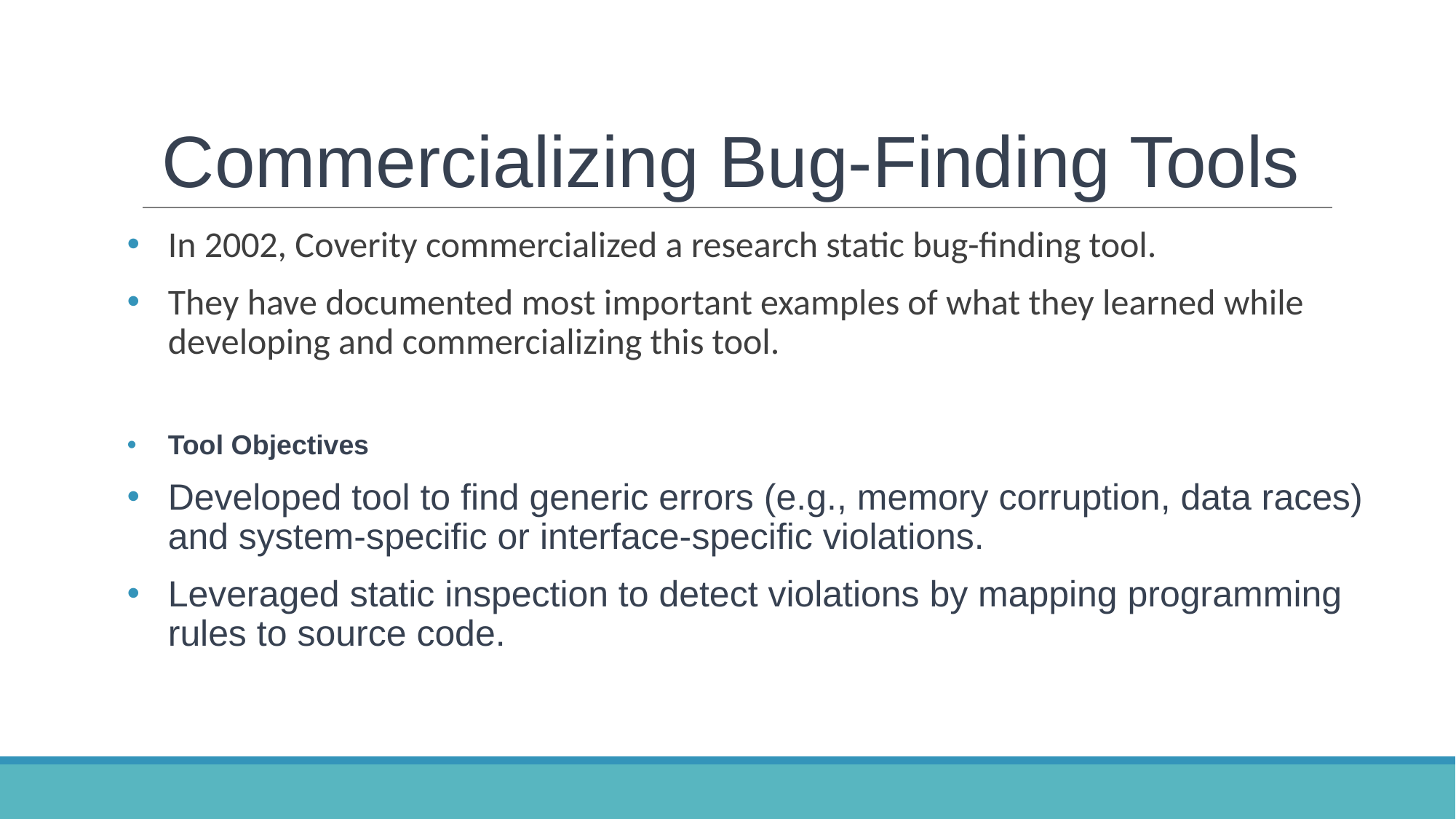

# Commercializing Bug-Finding Tools
In 2002, Coverity commercialized a research static bug-finding tool.
They have documented most important examples of what they learned while developing and commercializing this tool.

Tool Objectives
Developed tool to find generic errors (e.g., memory corruption, data races) and system-specific or interface-specific violations.
Leveraged static inspection to detect violations by mapping programming rules to source code.